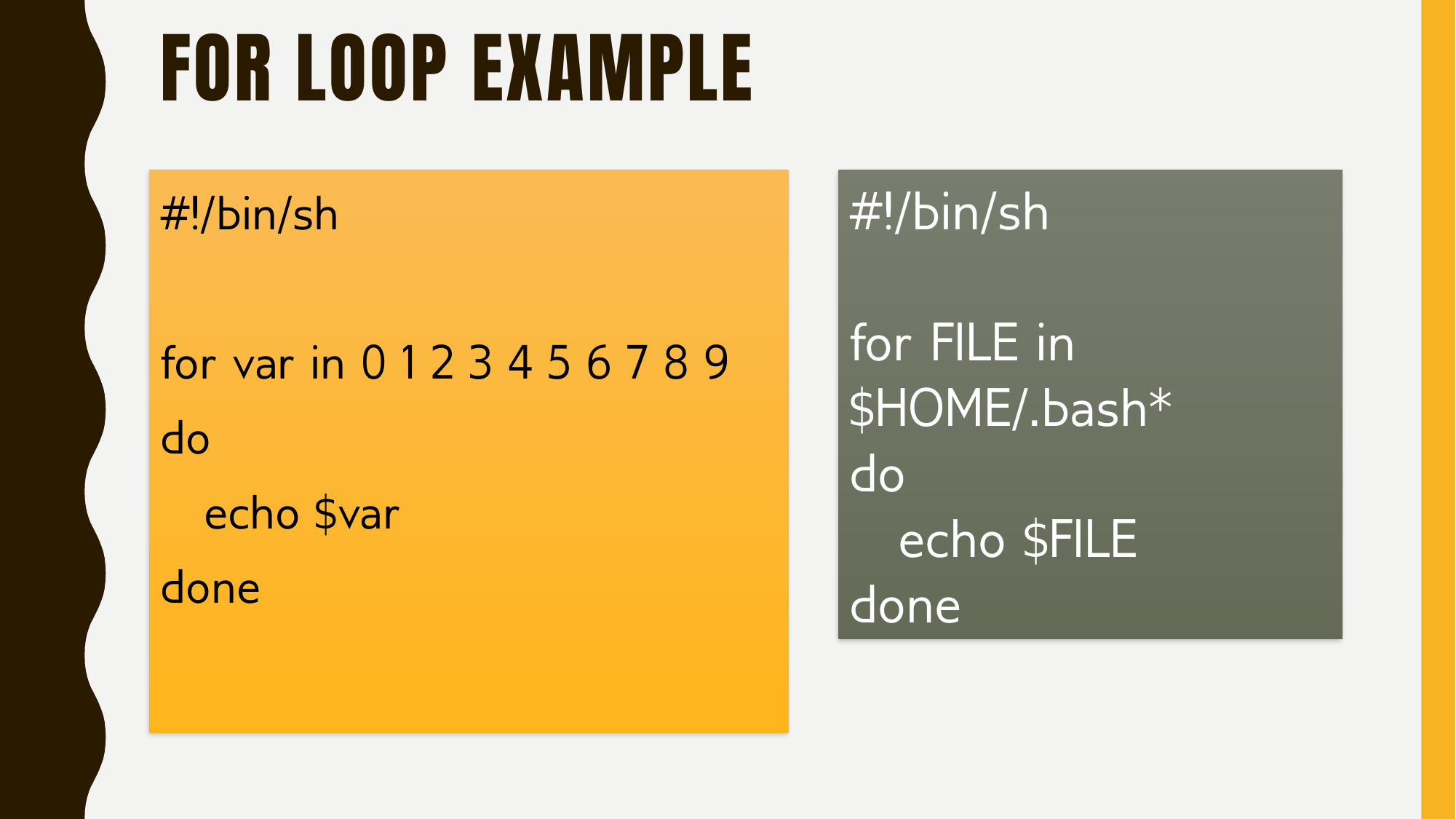

# For loop example
#!/bin/sh

for var in 0 1 2 3 4 5 6 7 8 9
do
   echo $var
done
#!/bin/sh

for FILE in $HOME/.bash*
do
   echo $FILE
done